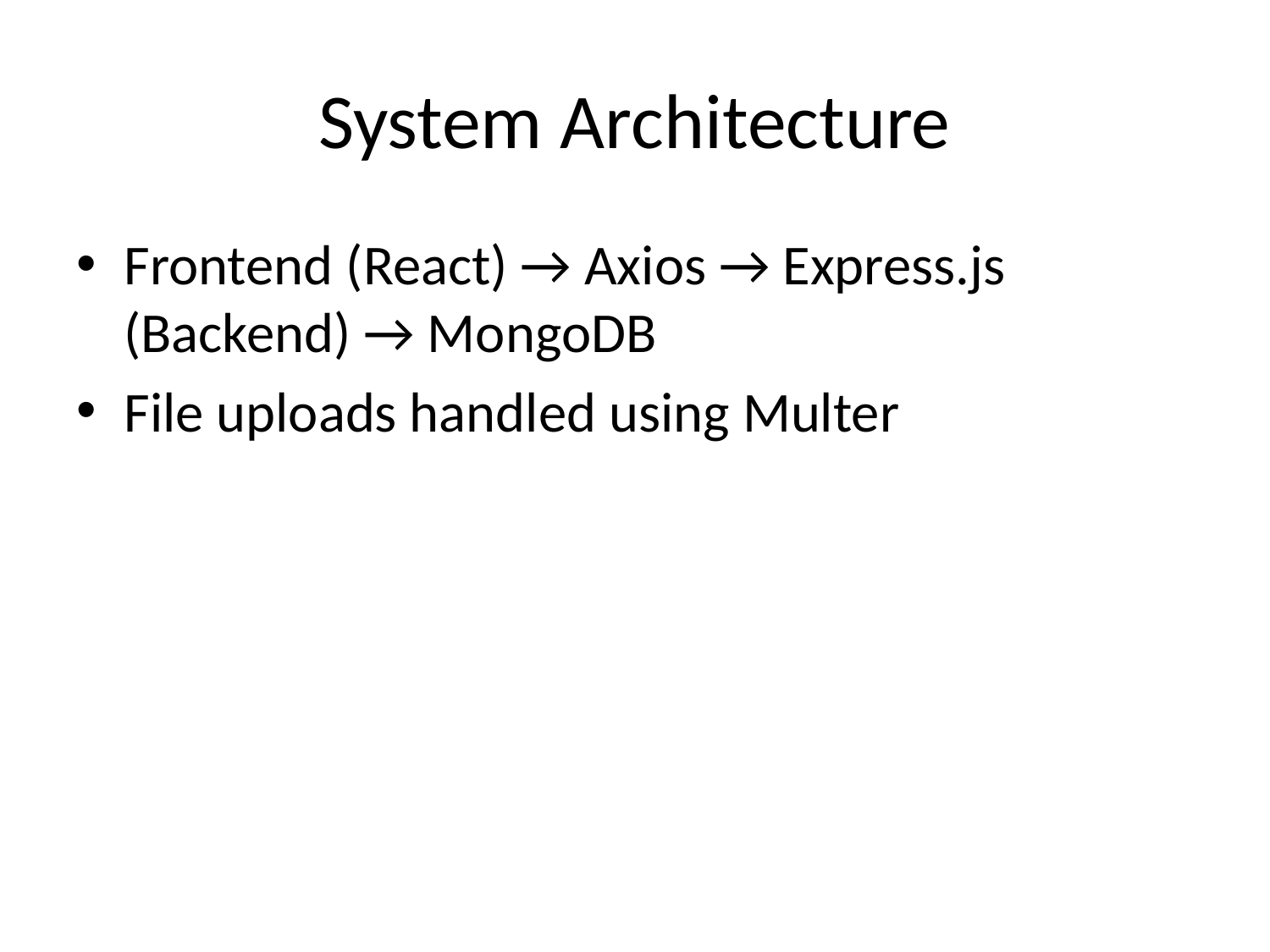

# System Architecture
Frontend (React) → Axios → Express.js (Backend) → MongoDB
File uploads handled using Multer